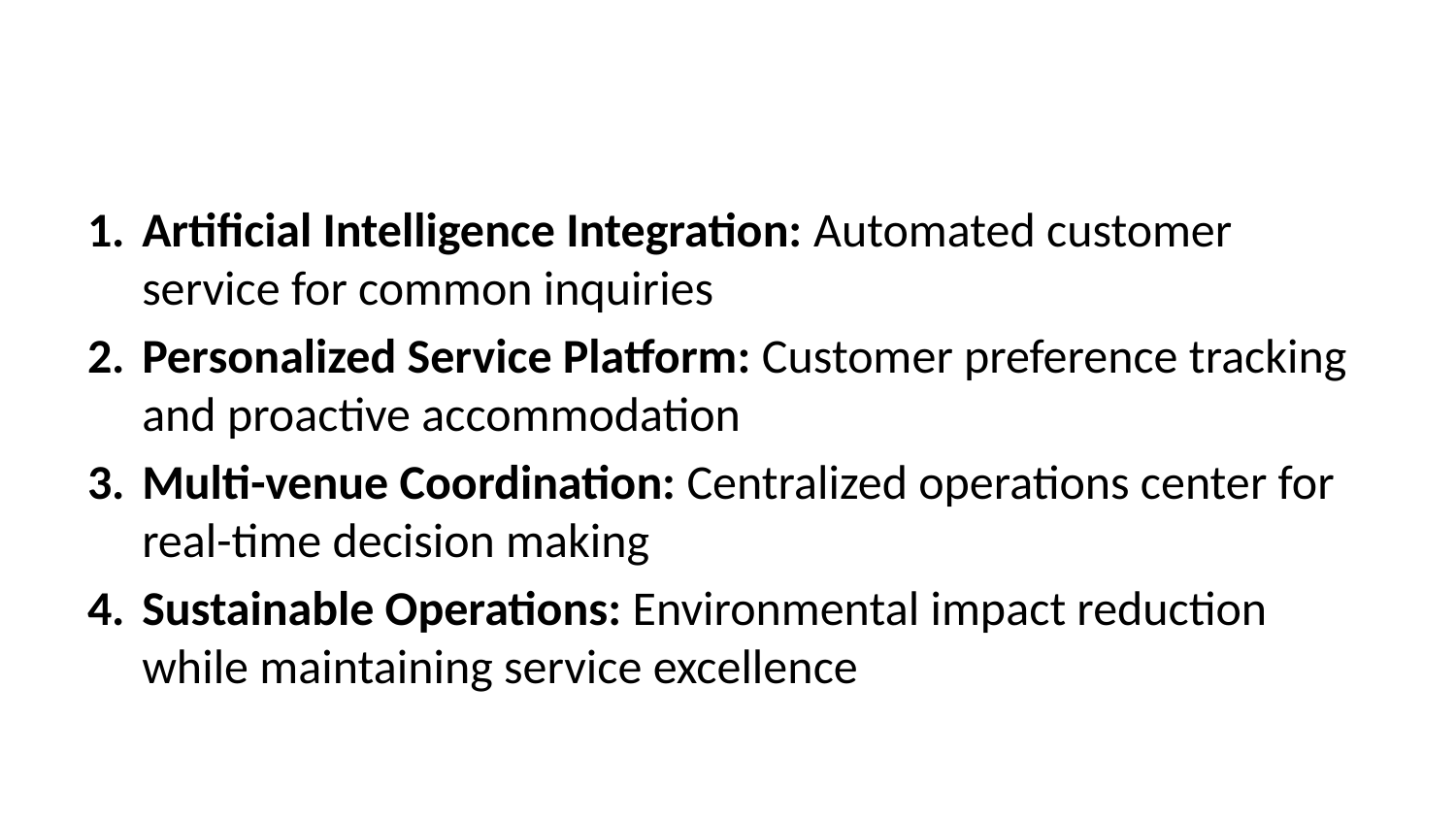

Artificial Intelligence Integration: Automated customer service for common inquiries
Personalized Service Platform: Customer preference tracking and proactive accommodation
Multi-venue Coordination: Centralized operations center for real-time decision making
Sustainable Operations: Environmental impact reduction while maintaining service excellence